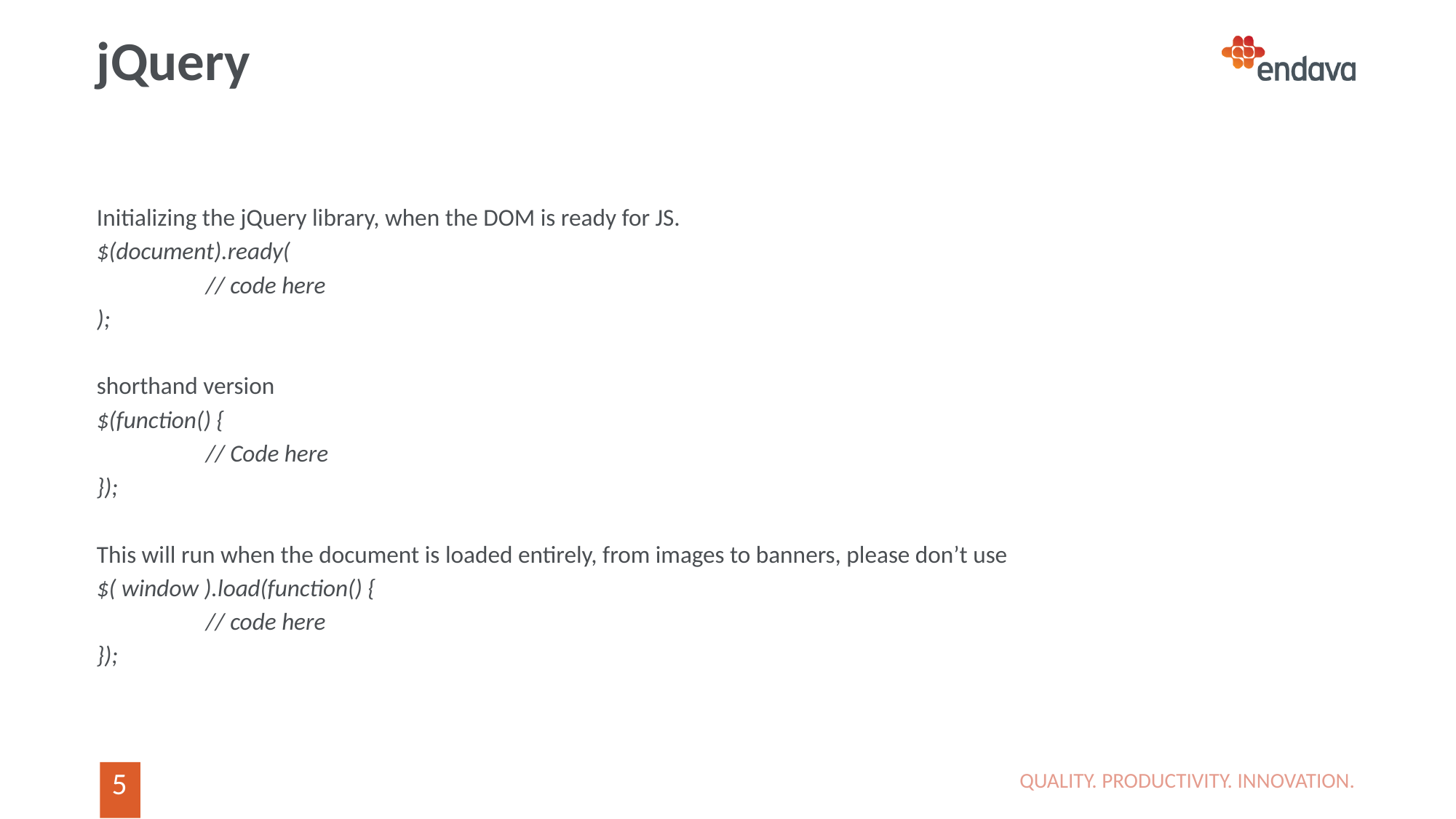

# jQuery
Initializing the jQuery library, when the DOM is ready for JS.
$(document).ready(
	// code here
);

shorthand version
$(function() {
   	// Code here
});

This will run when the document is loaded entirely, from images to banners, please don’t use
$( window ).load(function() {
	// code here
});

QUALITY. PRODUCTIVITY. INNOVATION.